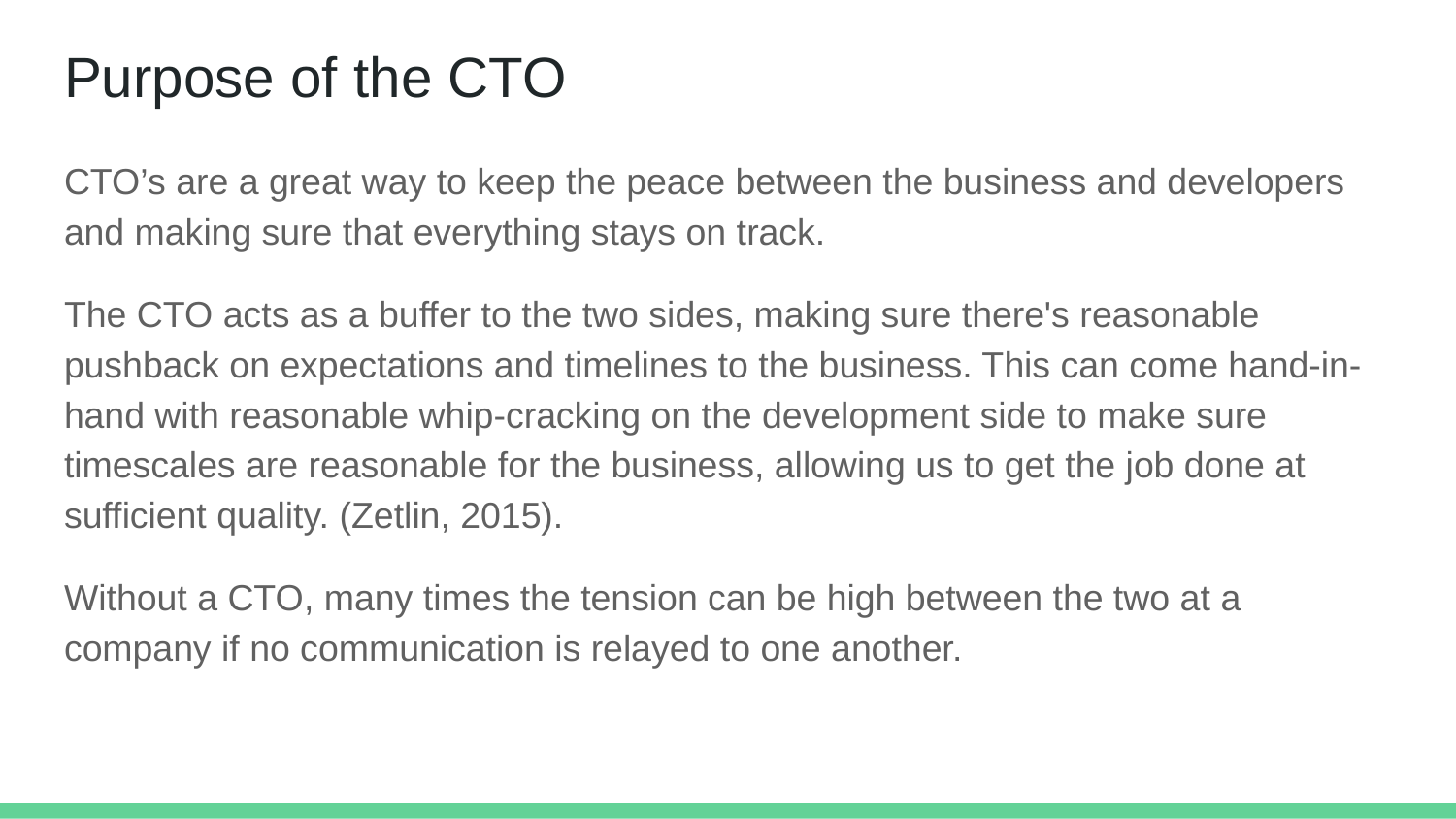

# Purpose of the CTO
CTO’s are a great way to keep the peace between the business and developers and making sure that everything stays on track.
The CTO acts as a buffer to the two sides, making sure there's reasonable pushback on expectations and timelines to the business. This can come hand-in-hand with reasonable whip-cracking on the development side to make sure timescales are reasonable for the business, allowing us to get the job done at sufficient quality. (Zetlin, 2015).
Without a CTO, many times the tension can be high between the two at a company if no communication is relayed to one another.